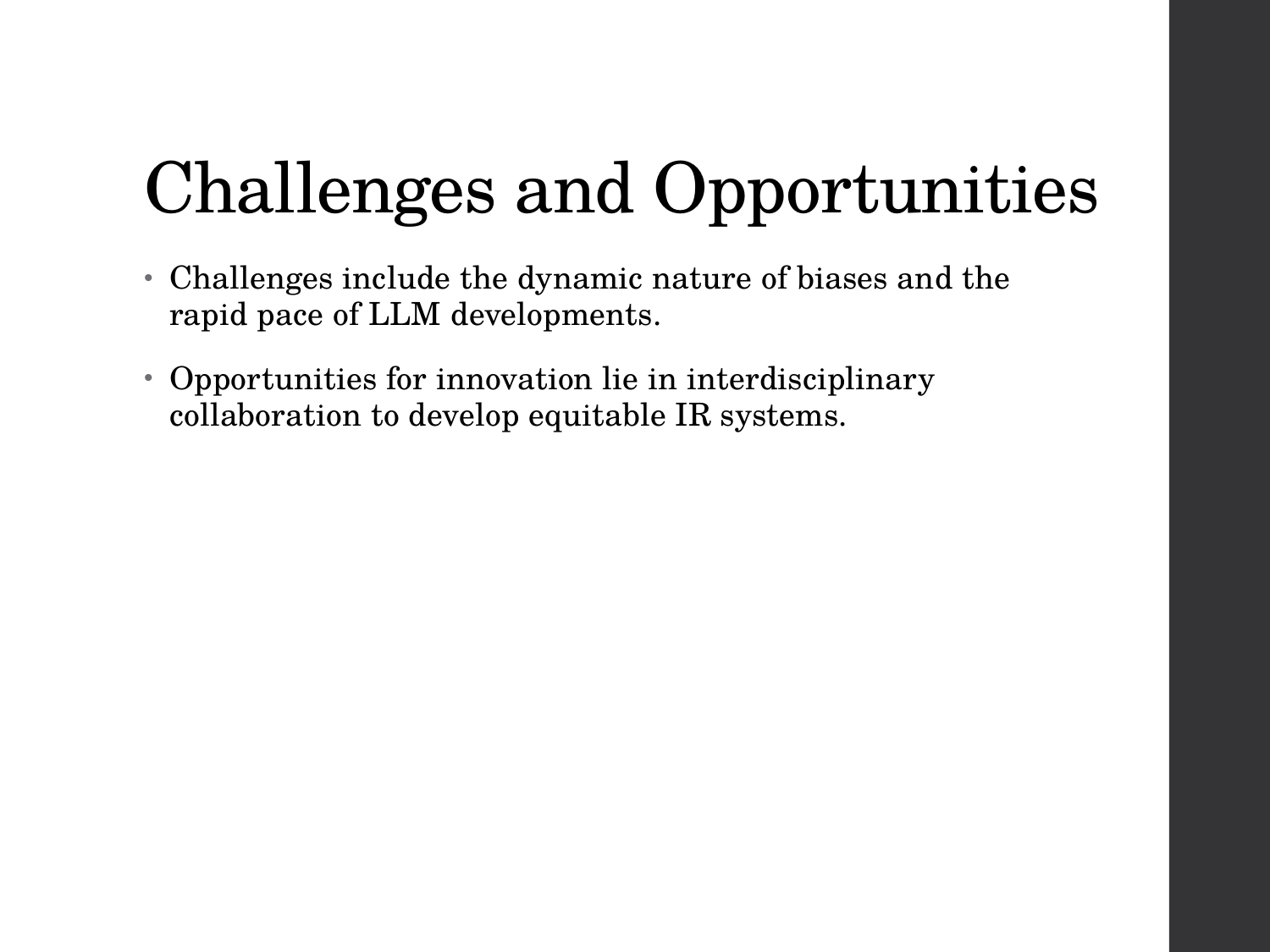

# Challenges and Opportunities
Challenges include the dynamic nature of biases and the rapid pace of LLM developments.
Opportunities for innovation lie in interdisciplinary collaboration to develop equitable IR systems.